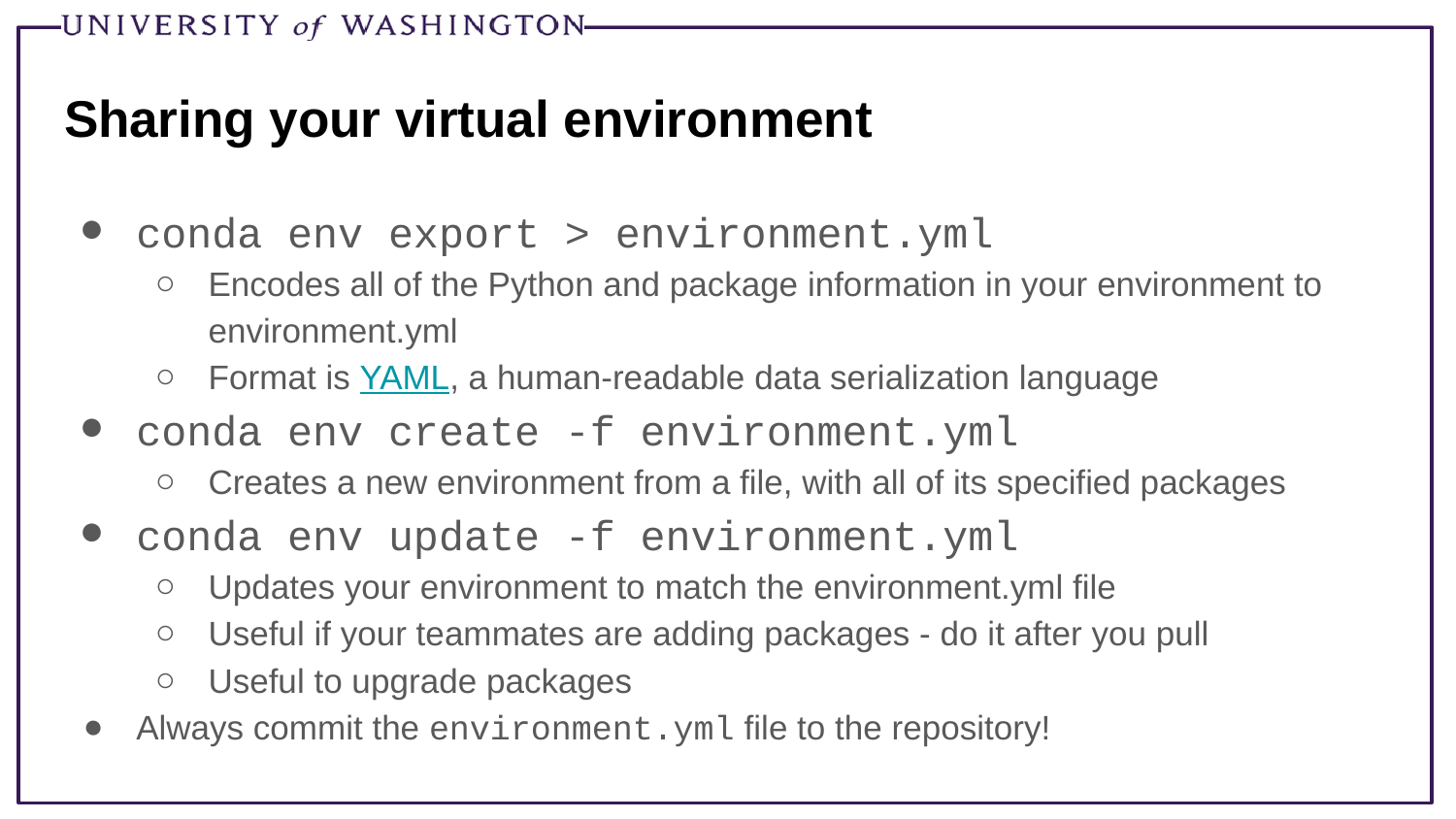

# Sharing your virtual environment
conda env export > environment.yml
Encodes all of the Python and package information in your environment to environment.yml
Format is YAML, a human-readable data serialization language
conda env create -f environment.yml
Creates a new environment from a file, with all of its specified packages
conda env update -f environment.yml
Updates your environment to match the environment.yml file
Useful if your teammates are adding packages - do it after you pull
Useful to upgrade packages
Always commit the environment.yml file to the repository!